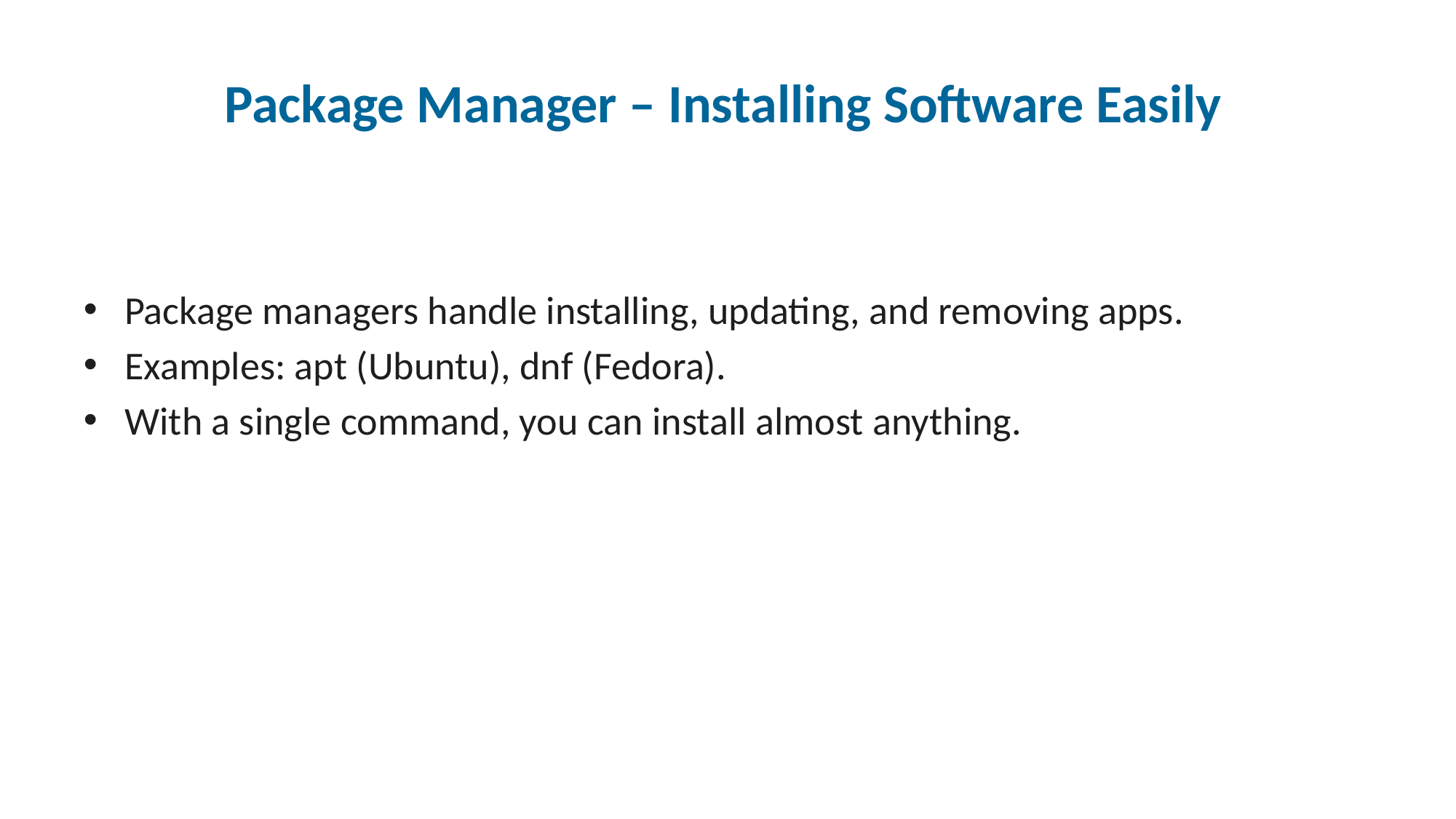

# Package Manager – Installing Software Easily
Package managers handle installing, updating, and removing apps.
Examples: apt (Ubuntu), dnf (Fedora).
With a single command, you can install almost anything.